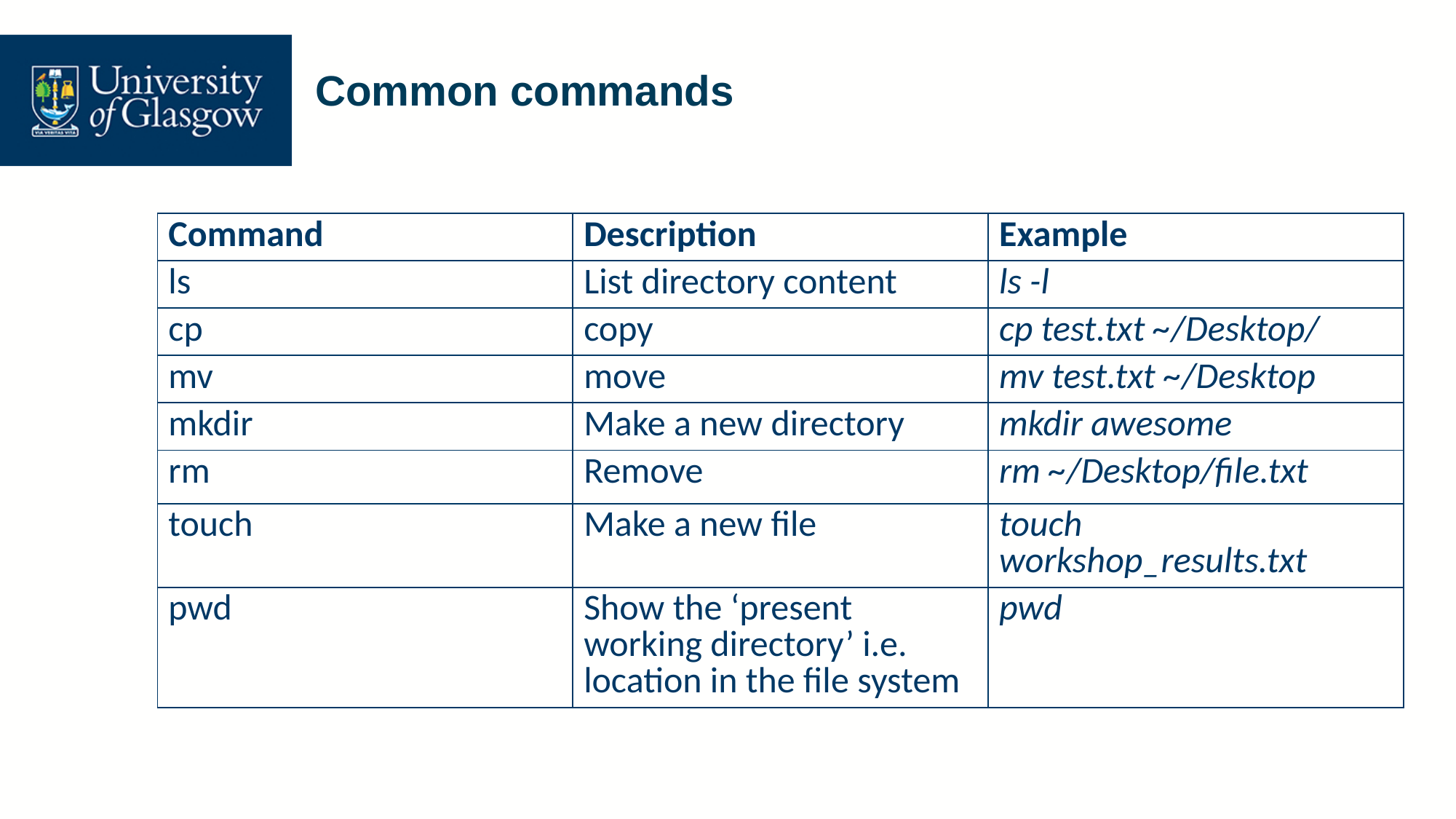

# Common commands
| Command | Description | Example |
| --- | --- | --- |
| ls | List directory content | ls -l |
| cp | copy | cp test.txt ~/Desktop/ |
| mv | move | mv test.txt ~/Desktop |
| mkdir | Make a new directory | mkdir awesome |
| rm | Remove | rm ~/Desktop/file.txt |
| touch | Make a new file | touch workshop\_results.txt |
| pwd | Show the ‘present working directory’ i.e. location in the file system | pwd |